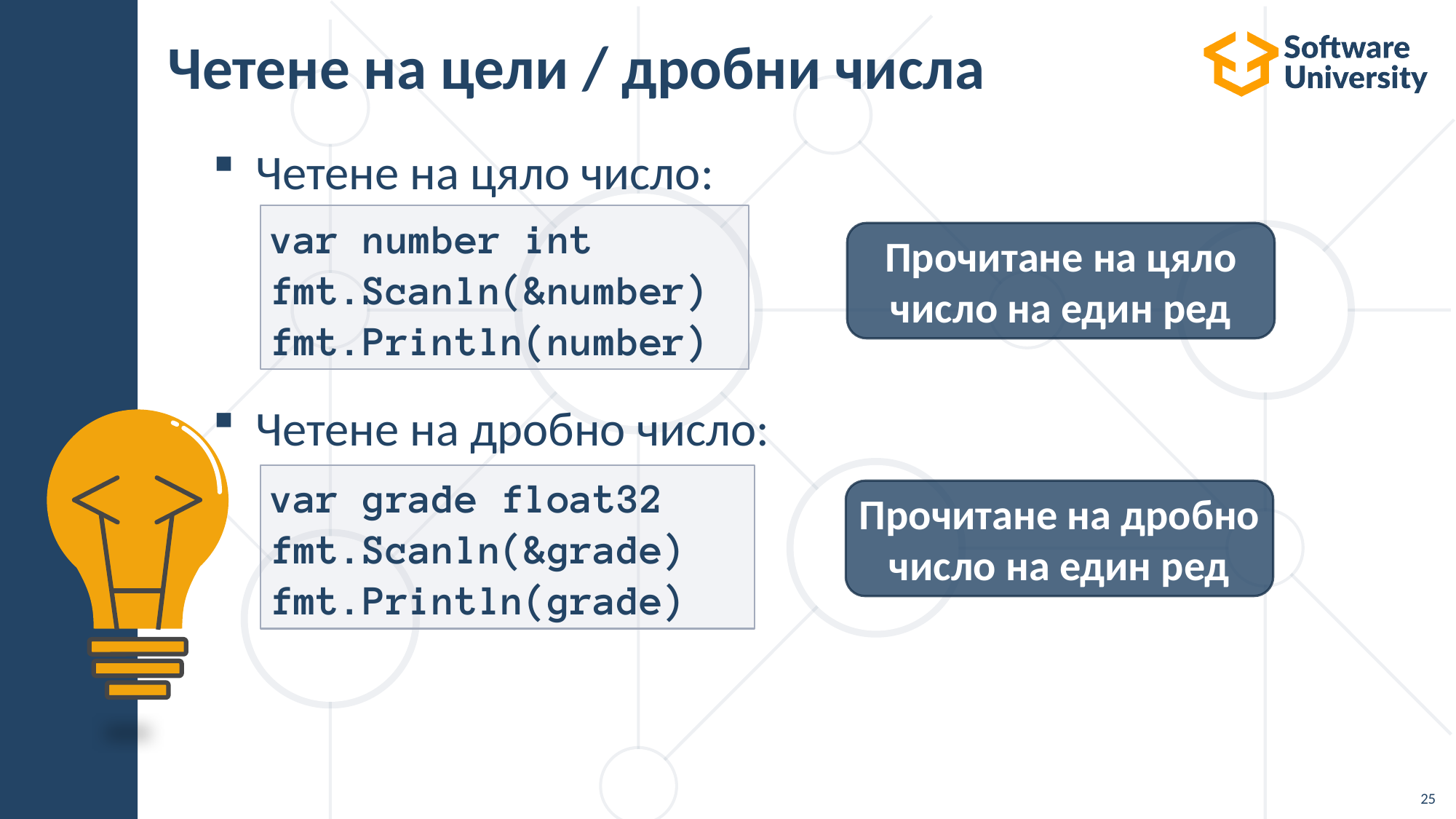

# Четене на цели / дробни числа
Четене на цяло число:

Четене на дробно число:
var number int
fmt.Scanln(&number)
fmt.Println(number)
Прочитане на цяло число на един ред
var grade float32
fmt.Scanln(&grade)
fmt.Println(grade)
Прочитане на дробно число на един ред
25